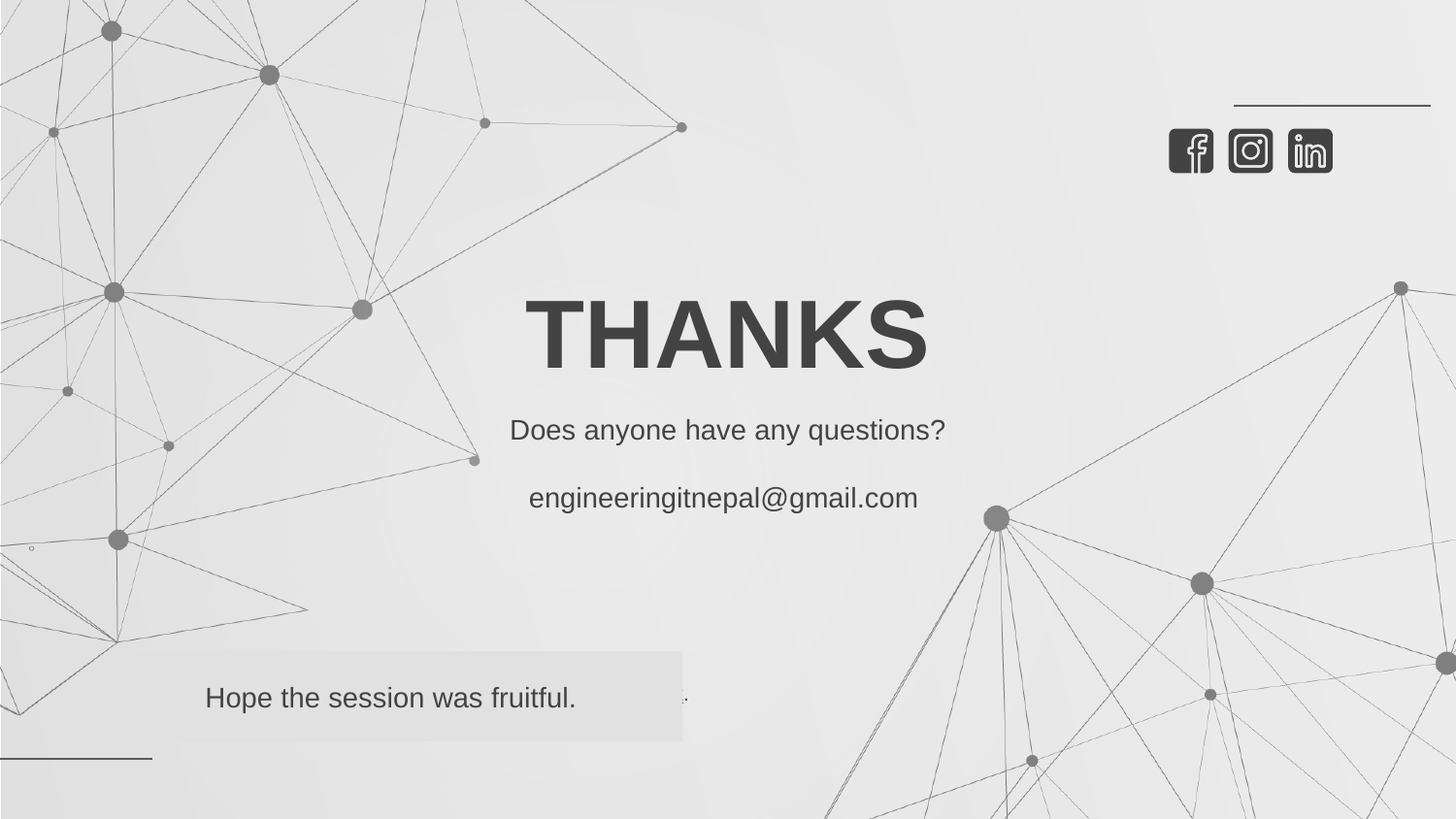

# THANKS
Does anyone have any questions?

engineeringitnepal@gmail.com

Hope the session was fruitful.